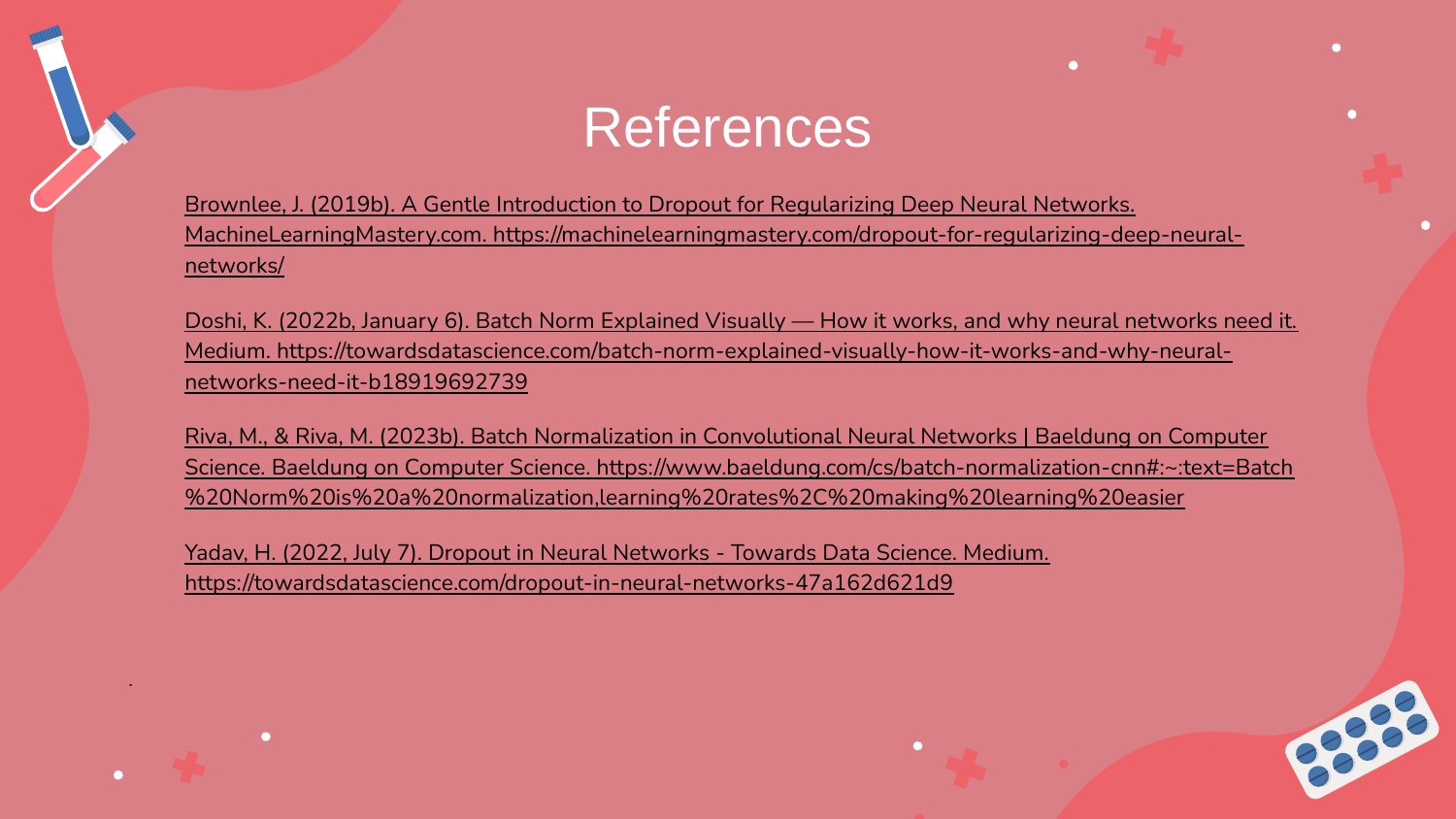

# References
Brownlee, J. (2019b). A Gentle Introduction to Dropout for Regularizing Deep Neural Networks. MachineLearningMastery.com. https://machinelearningmastery.com/dropout-for-regularizing-deep-neural-networks/
Doshi, K. (2022b, January 6). Batch Norm Explained Visually — How it works, and why neural networks need it. Medium. https://towardsdatascience.com/batch-norm-explained-visually-how-it-works-and-why-neural-networks-need-it-b18919692739
Riva, M., & Riva, M. (2023b). Batch Normalization in Convolutional Neural Networks | Baeldung on Computer Science. Baeldung on Computer Science. https://www.baeldung.com/cs/batch-normalization-cnn#:~:text=Batch%20Norm%20is%20a%20normalization,learning%20rates%2C%20making%20learning%20easier
Yadav, H. (2022, July 7). Dropout in Neural Networks - Towards Data Science. Medium. https://towardsdatascience.com/dropout-in-neural-networks-47a162d621d9

.